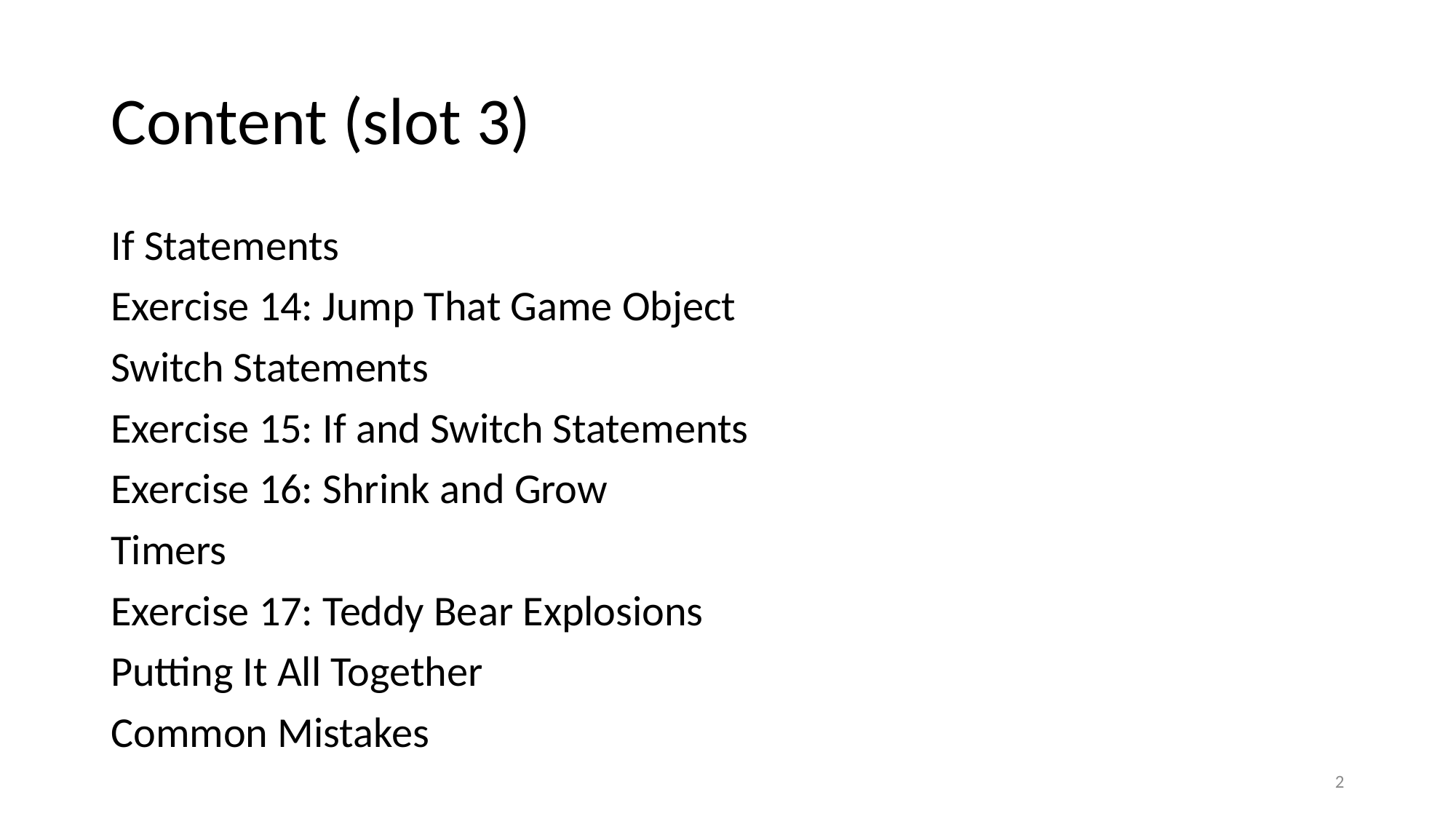

# Content (slot 3)
If Statements
Exercise 14: Jump That Game Object
Switch Statements
Exercise 15: If and Switch Statements
Exercise 16: Shrink and Grow
Timers
Exercise 17: Teddy Bear Explosions
Putting It All Together
Common Mistakes
2